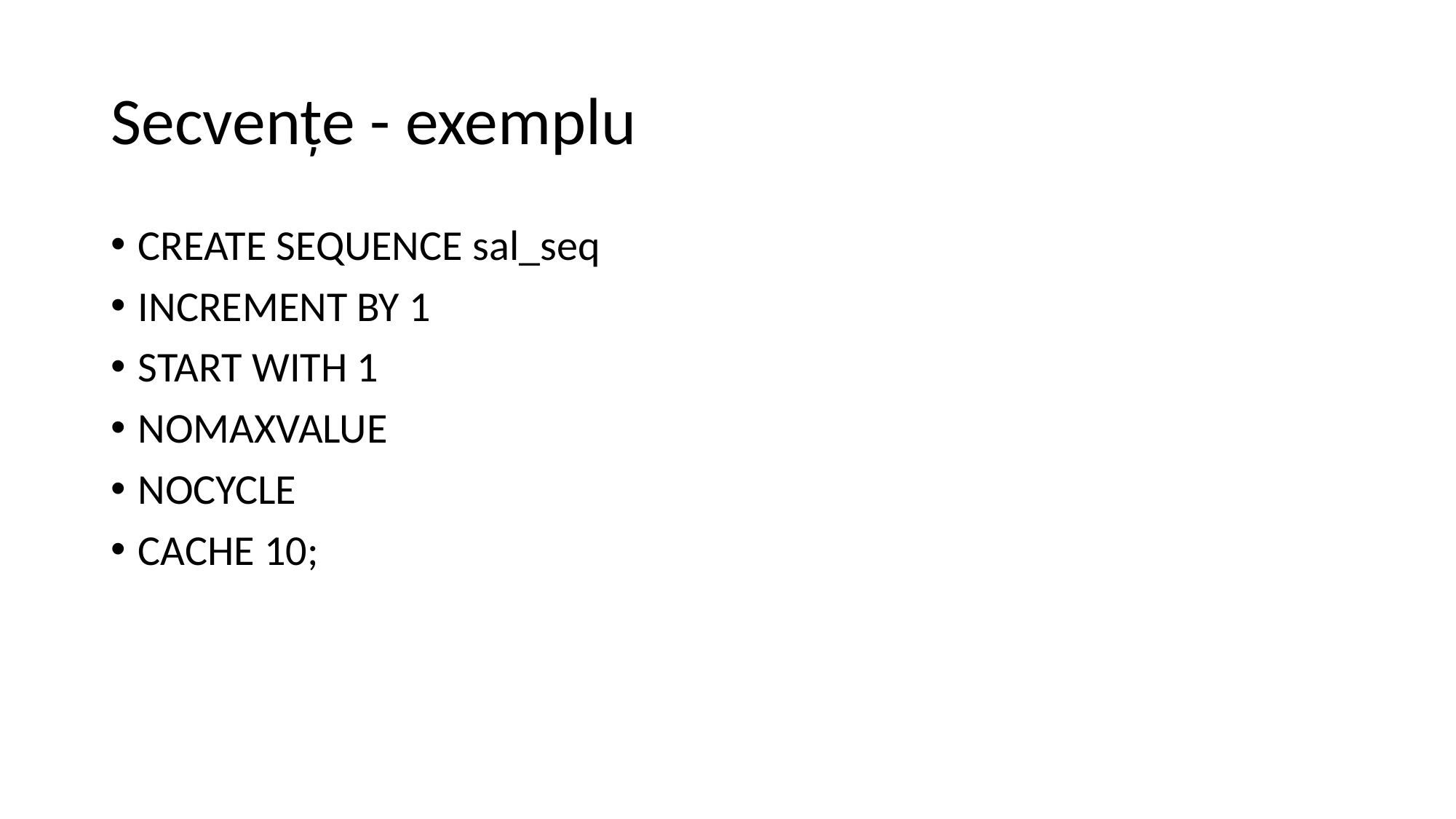

# Secvenţe - exemplu
create sequence sal_seq
increment by 1
start with 1
nomaxvalue
nocycle
cache 10;